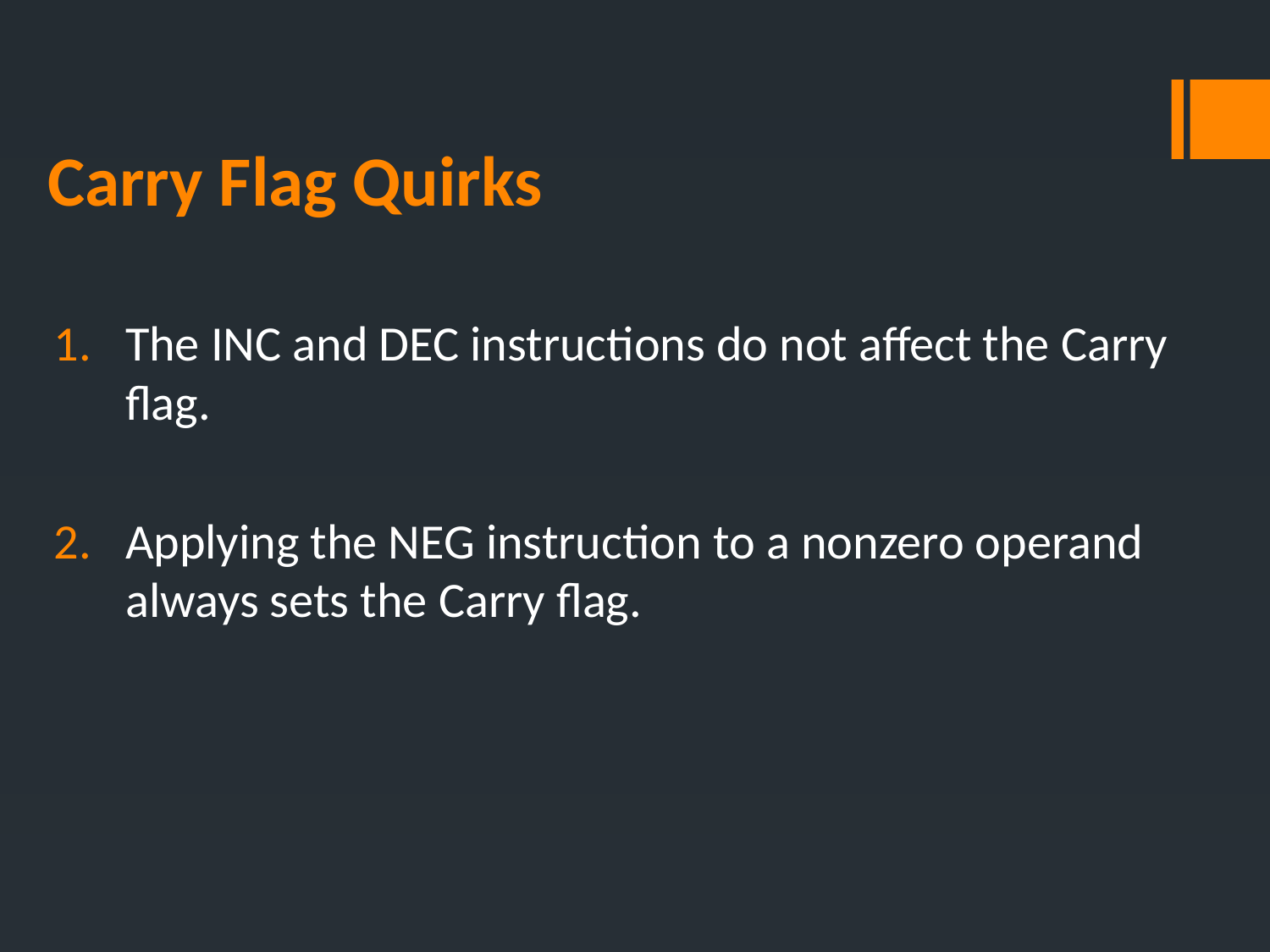

# Carry Flag Quirks

The INC and DEC instructions do not affect the Carry flag.

Applying the NEG instruction to a nonzero operand always sets the Carry flag.